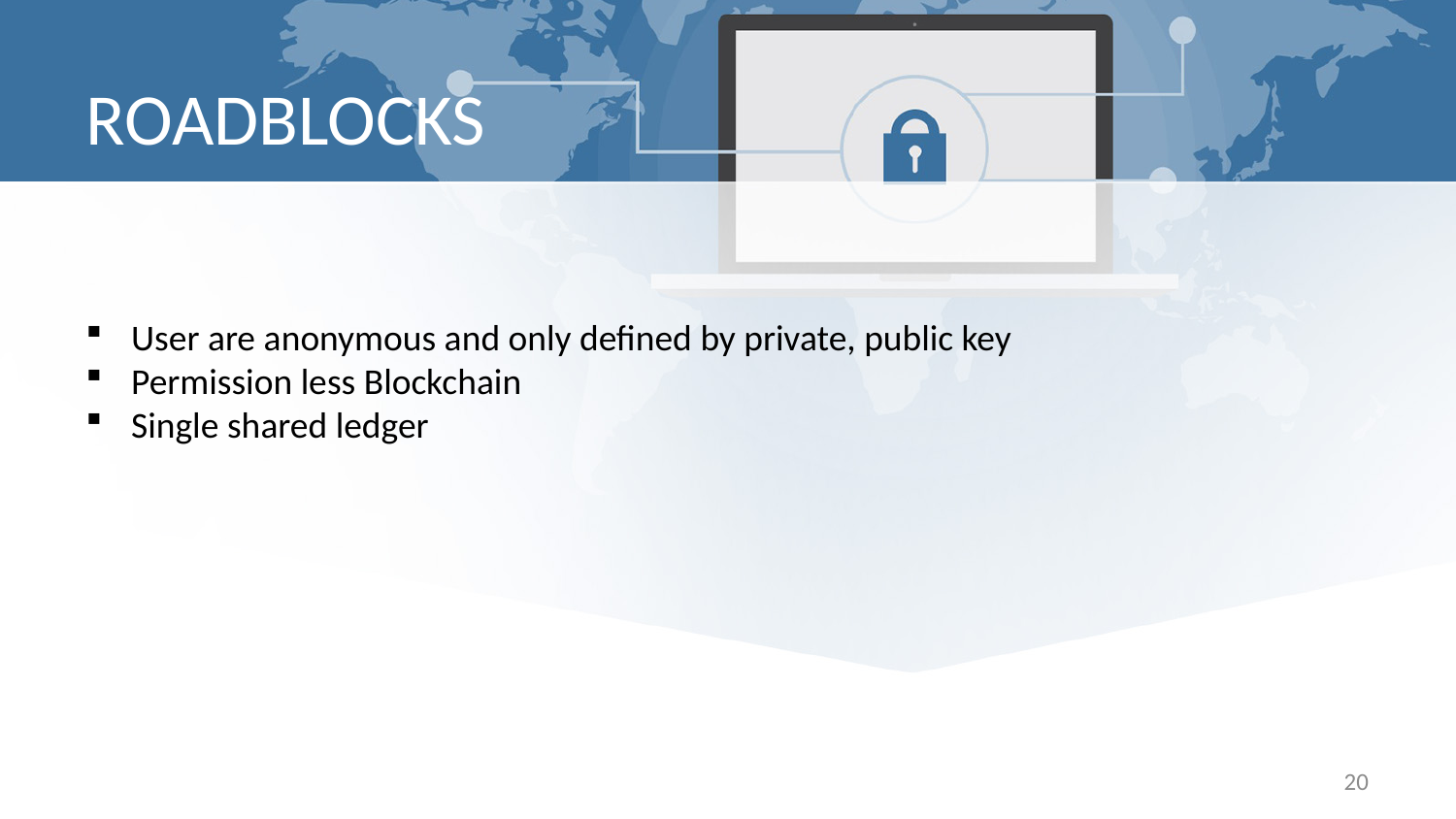

# ROADBLOCKS

User are anonymous and only defined by private, public key
Permission less Blockchain
Single shared ledger
20